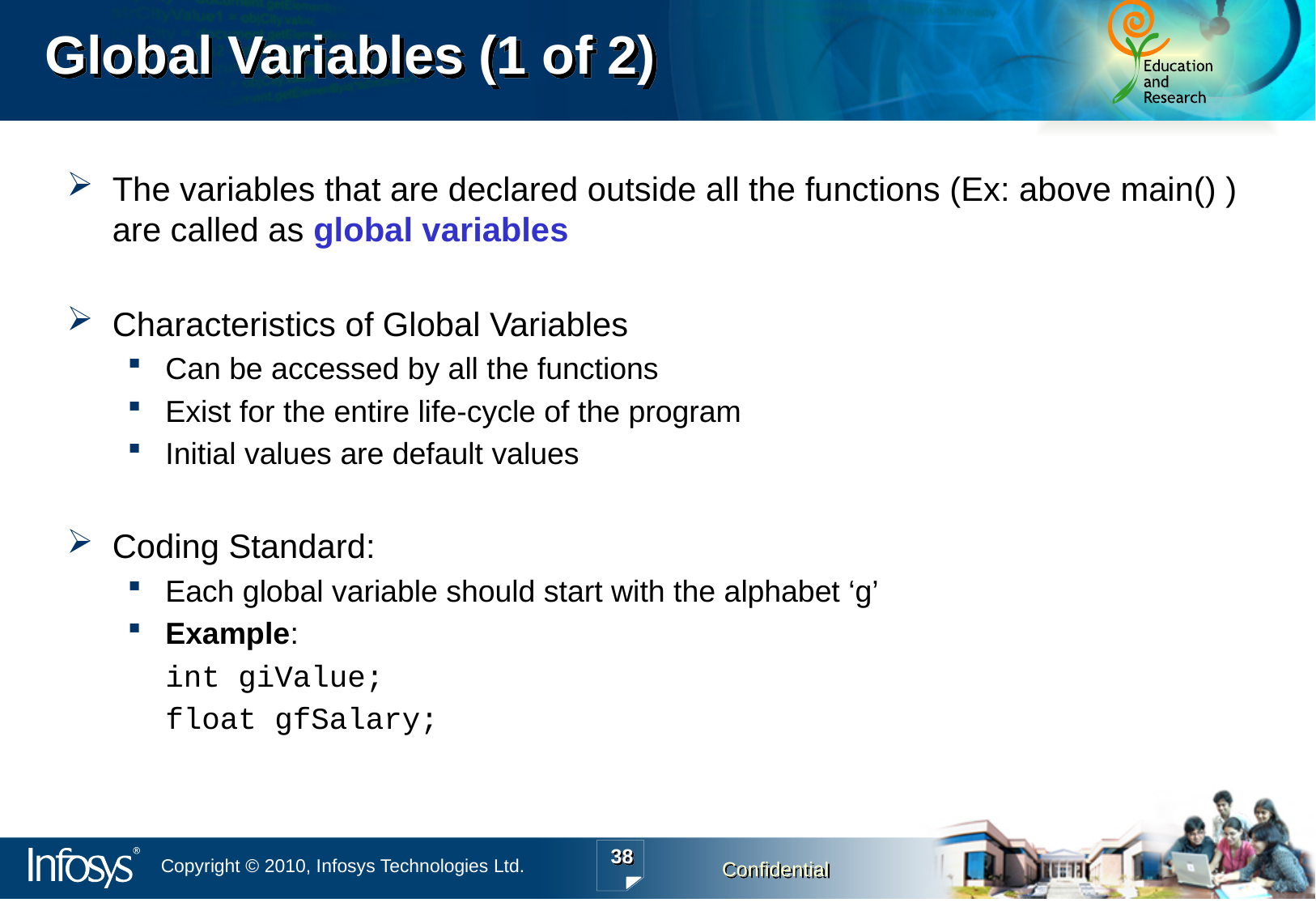

# Global Variables (1 of 2)
The variables that are declared outside all the functions (Ex: above main() ) are called as global variables

Characteristics of Global Variables
Can be accessed by all the functions
Exist for the entire life-cycle of the program
Initial values are default values

Coding Standard:
Each global variable should start with the alphabet ‘g’
Example:
	int giValue;
	float gfSalary;